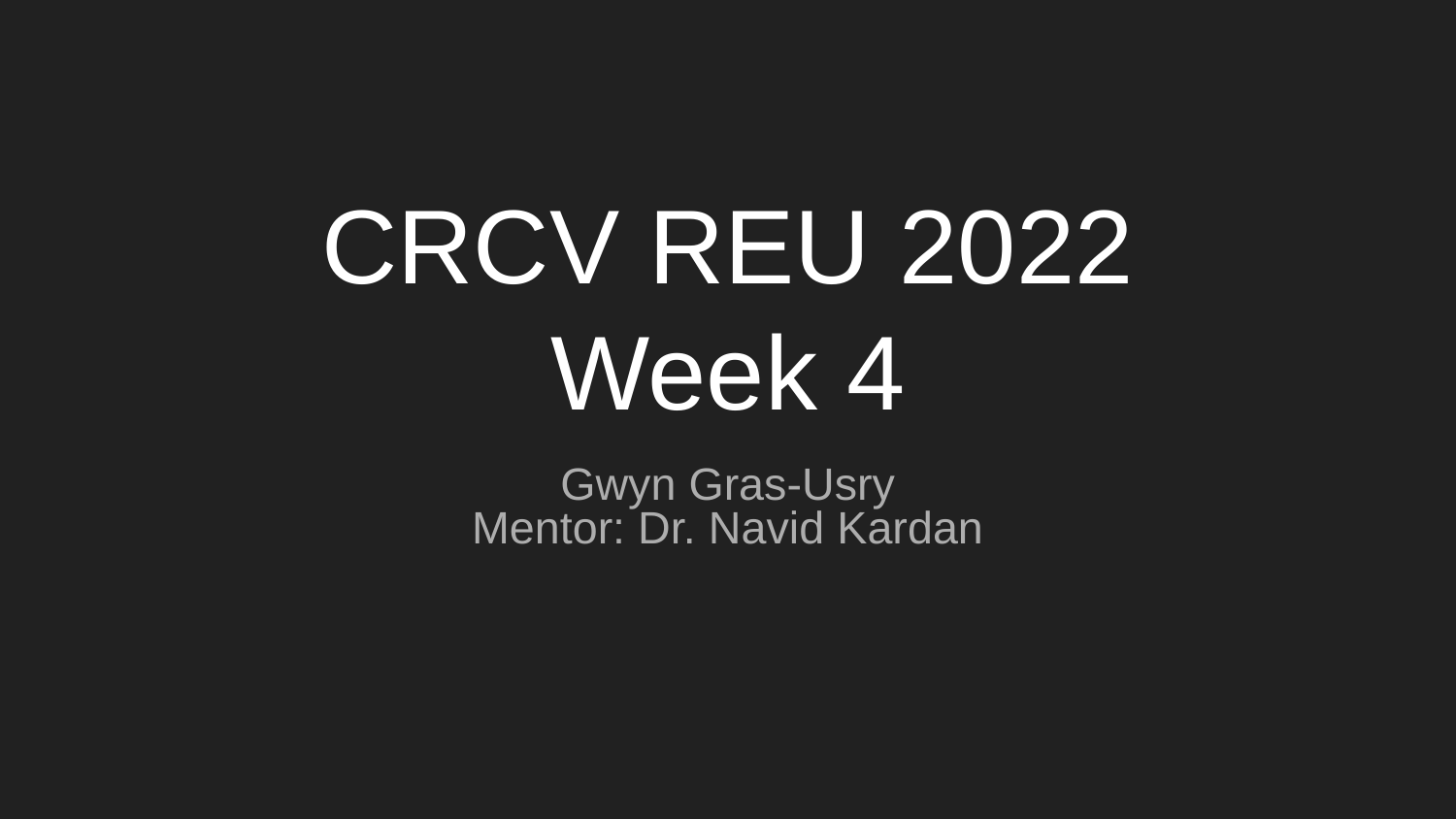

# CRCV REU 2022
Week 4
Gwyn Gras-Usry
Mentor: Dr. Navid Kardan